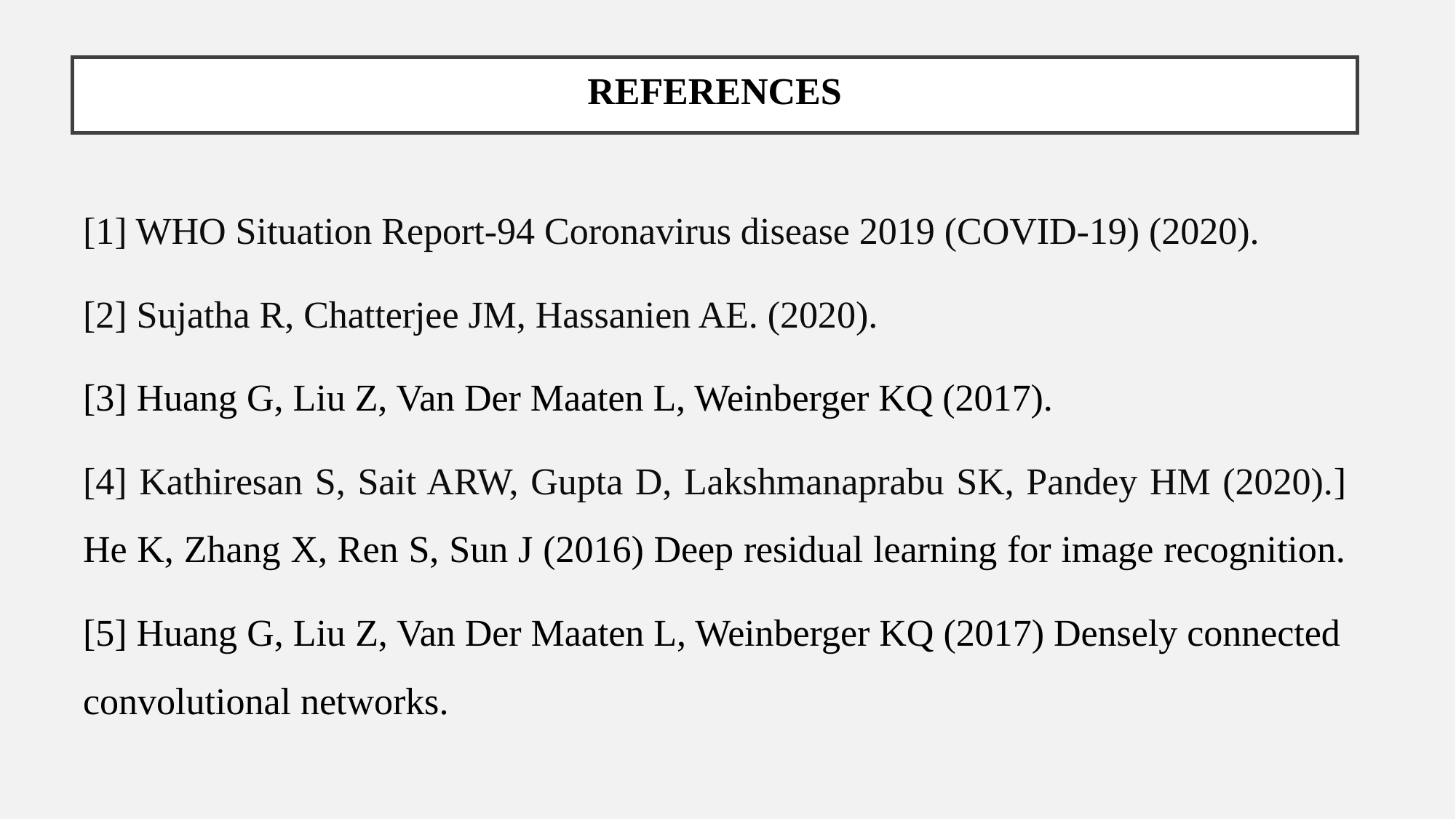

# References
[1] WHO Situation Report-94 Coronavirus disease 2019 (COVID-19) (2020).
[2] Sujatha R, Chatterjee JM, Hassanien AE. (2020).
[3] Huang G, Liu Z, Van Der Maaten L, Weinberger KQ (2017).
[4] Kathiresan S, Sait ARW, Gupta D, Lakshmanaprabu SK, Pandey HM (2020).] He K, Zhang X, Ren S, Sun J (2016) Deep residual learning for image recognition.
[5] Huang G, Liu Z, Van Der Maaten L, Weinberger KQ (2017) Densely connected convolutional networks.